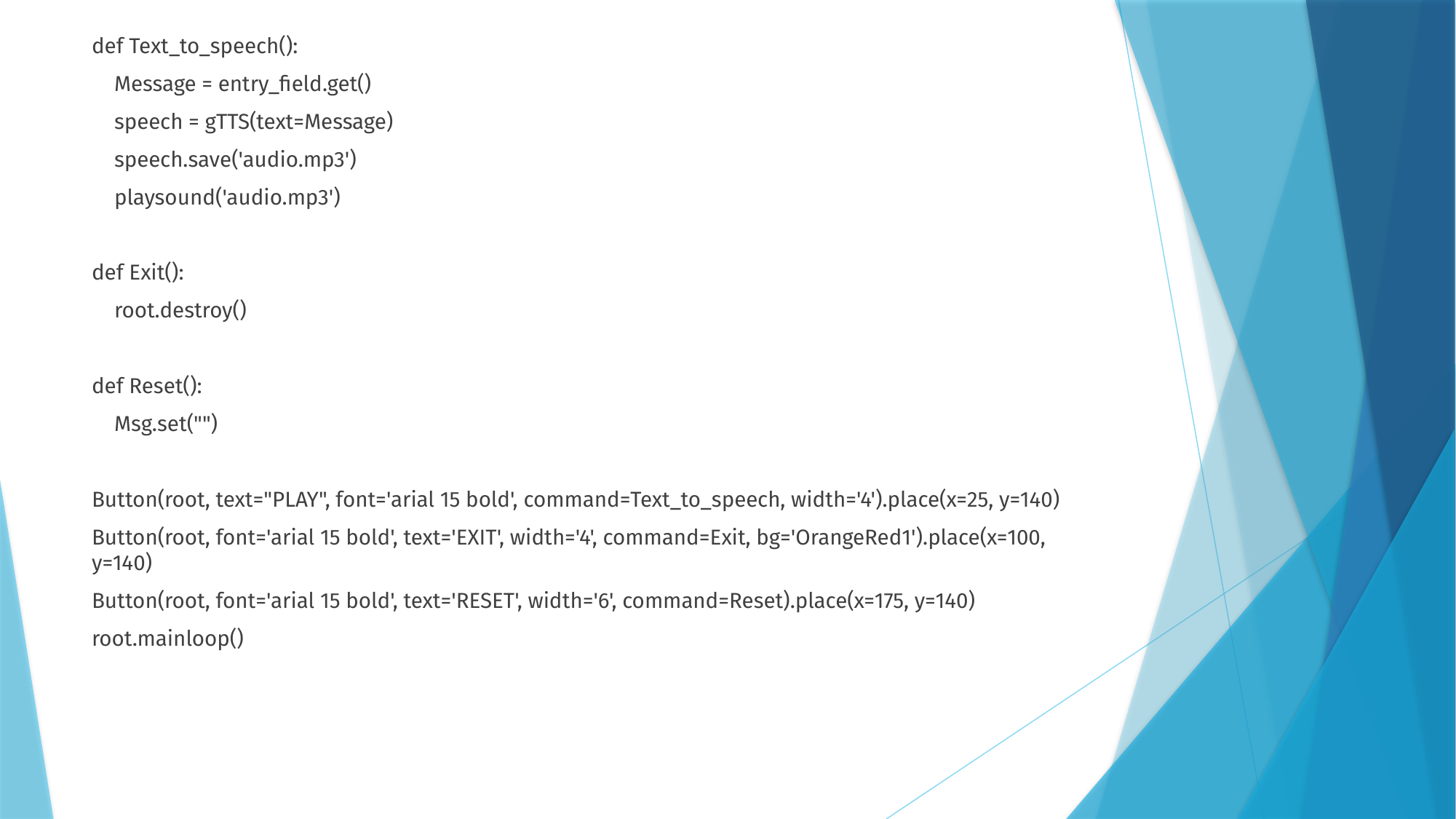

def Text_to_speech():
    Message = entry_field.get()
    speech = gTTS(text=Message)
    speech.save('audio.mp3')
    playsound('audio.mp3')

def Exit():
    root.destroy()

def Reset():
    Msg.set("")

Button(root, text="PLAY", font='arial 15 bold', command=Text_to_speech, width='4').place(x=25, y=140)
Button(root, font='arial 15 bold', text='EXIT', width='4', command=Exit, bg='OrangeRed1').place(x=100, y=140)
Button(root, font='arial 15 bold', text='RESET', width='6', command=Reset).place(x=175, y=140)
root.mainloop()